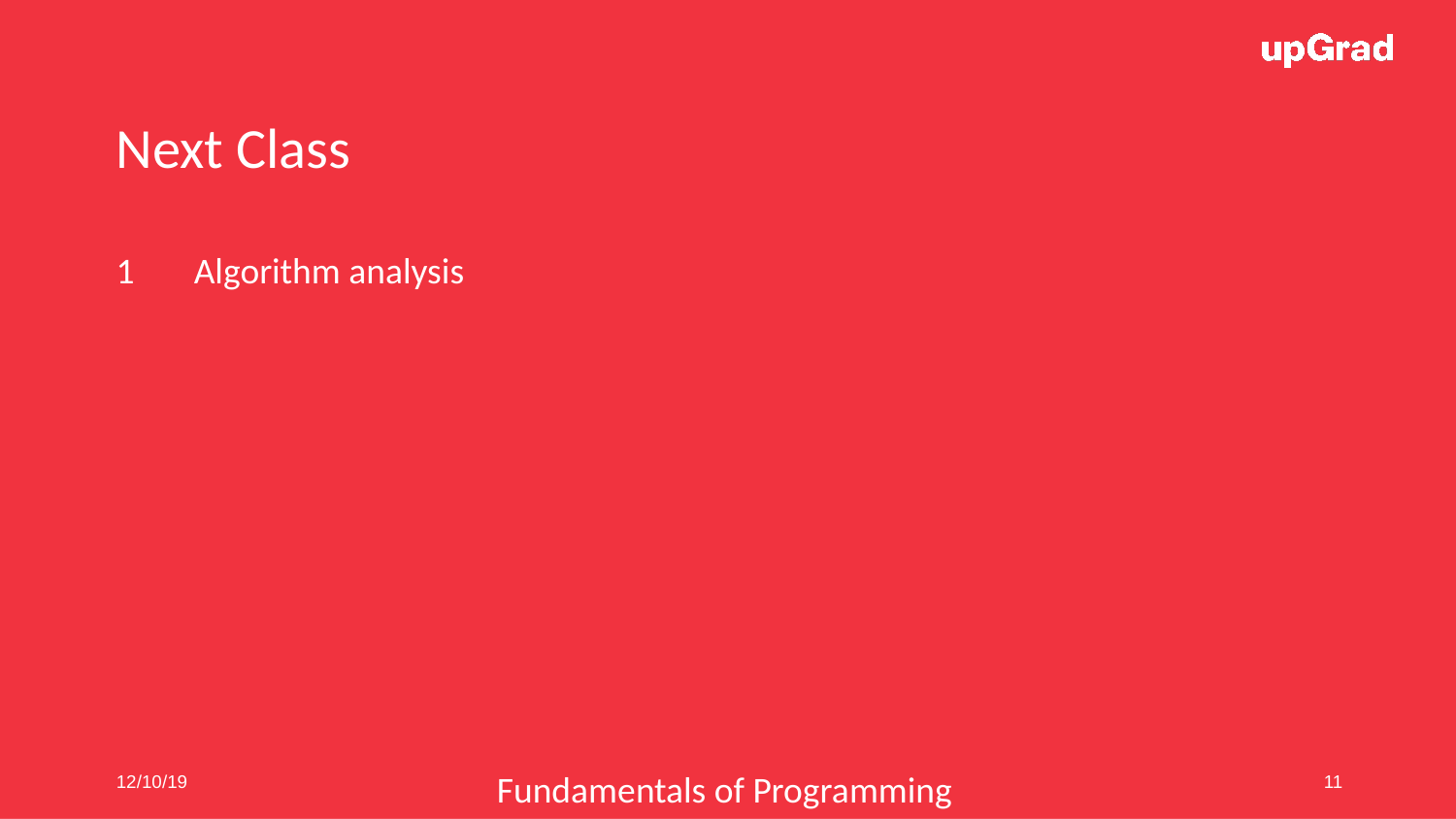

Next Class
1
Algorithm analysis
12/10/19
11
Fundamentals of Programming